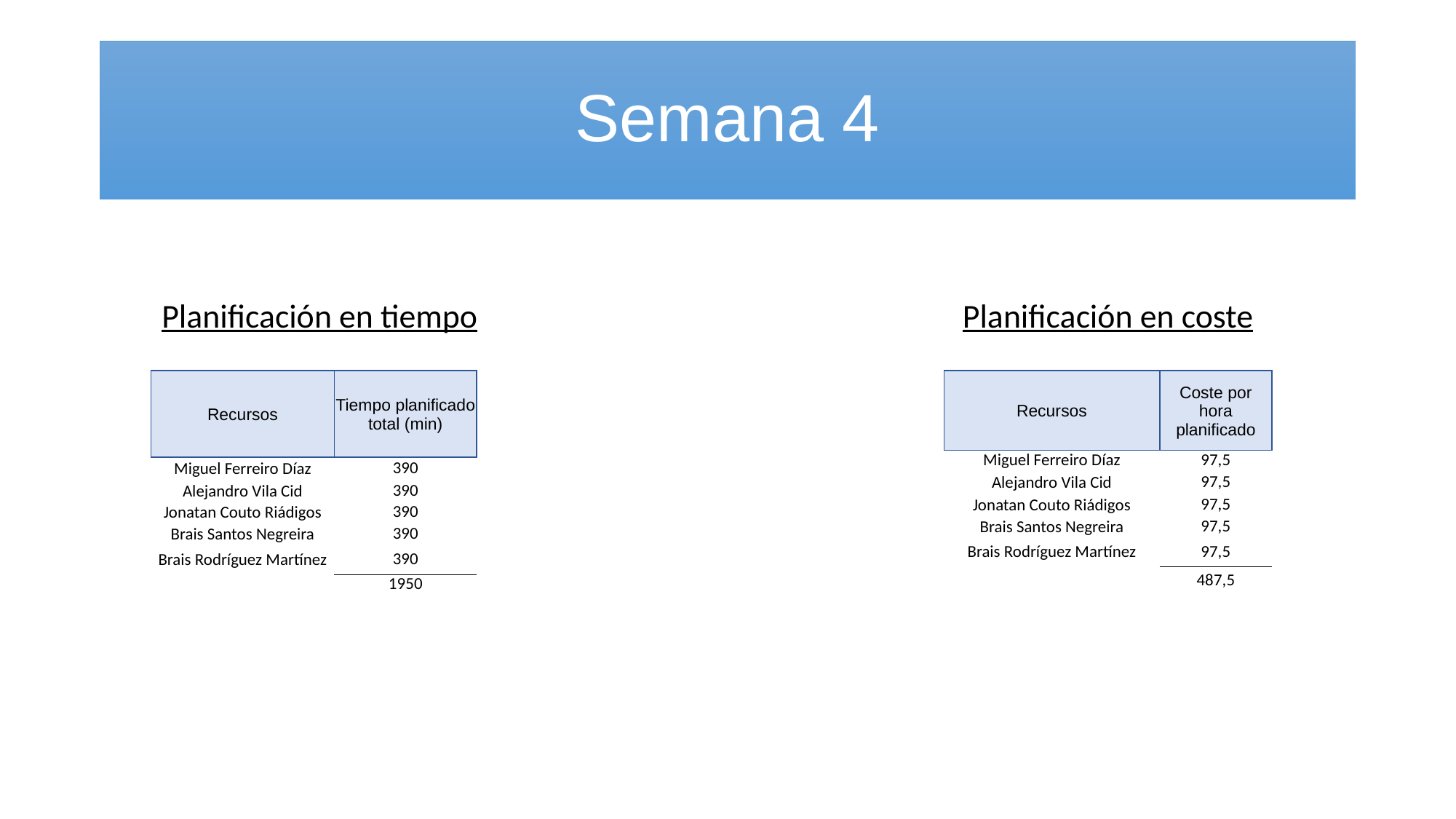

# Semana 4
Planificación en coste
Planificación en tiempo
| Recursos | Tiempo planificado total (min) |
| --- | --- |
| Miguel Ferreiro Díaz | 390 |
| Alejandro Vila Cid | 390 |
| Jonatan Couto Riádigos | 390 |
| Brais Santos Negreira | 390 |
| Brais Rodríguez Martínez | 390 |
|  | 1950 |
| Recursos | Coste por hora planificado |
| --- | --- |
| Miguel Ferreiro Díaz | 97,5 |
| Alejandro Vila Cid | 97,5 |
| Jonatan Couto Riádigos | 97,5 |
| Brais Santos Negreira | 97,5 |
| Brais Rodríguez Martínez | 97,5 |
|  | 487,5 |